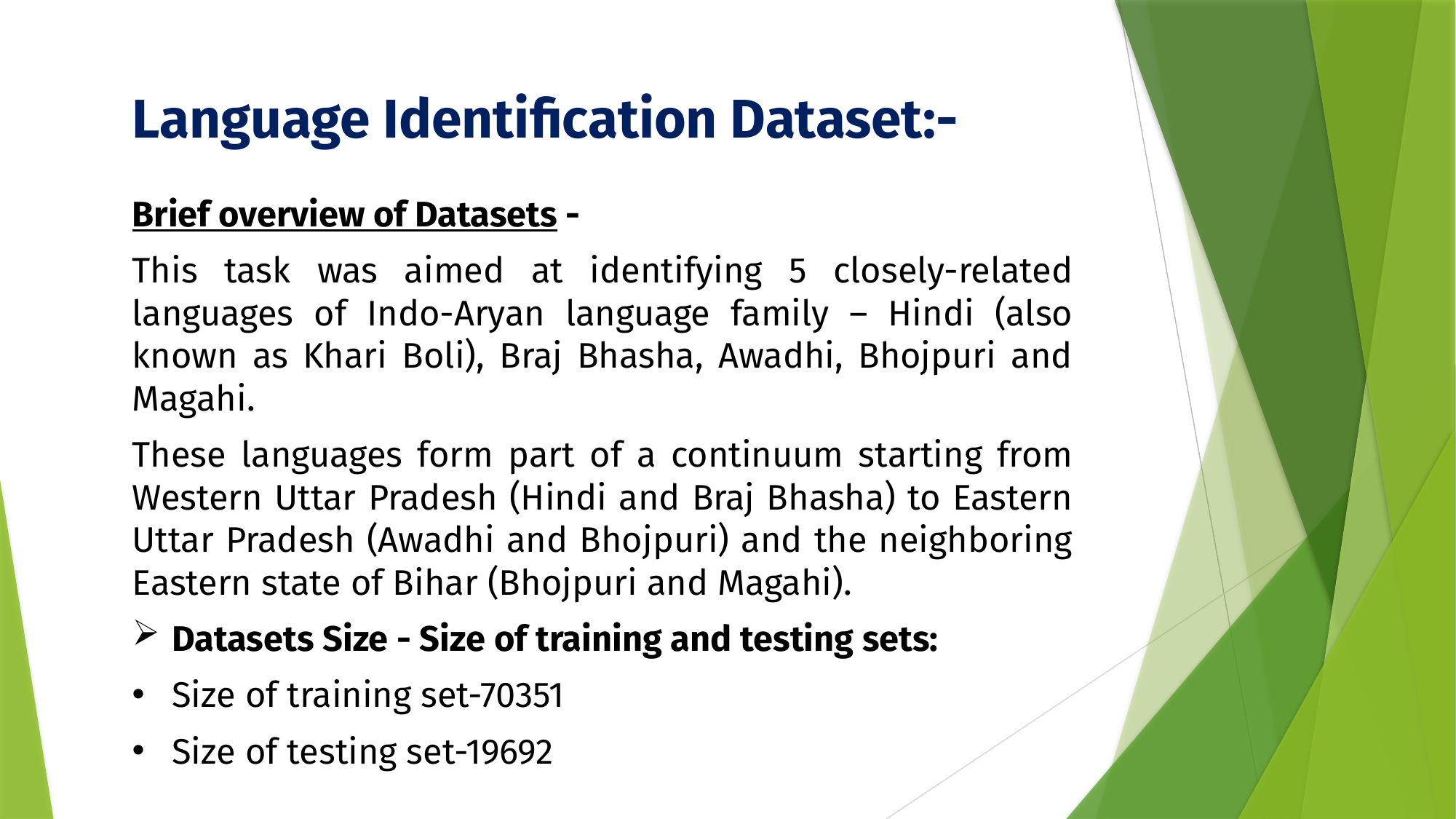

# Language Identification Dataset:-
Brief overview of Datasets -
This task was aimed at identifying 5 closely-related languages of Indo-Aryan language family – Hindi (also known as Khari Boli), Braj Bhasha, Awadhi, Bhojpuri and Magahi.
These languages form part of a continuum starting from Western Uttar Pradesh (Hindi and Braj Bhasha) to Eastern Uttar Pradesh (Awadhi and Bhojpuri) and the neighboring Eastern state of Bihar (Bhojpuri and Magahi).
Datasets Size - Size of training and testing sets:
Size of training set-70351
Size of testing set-19692